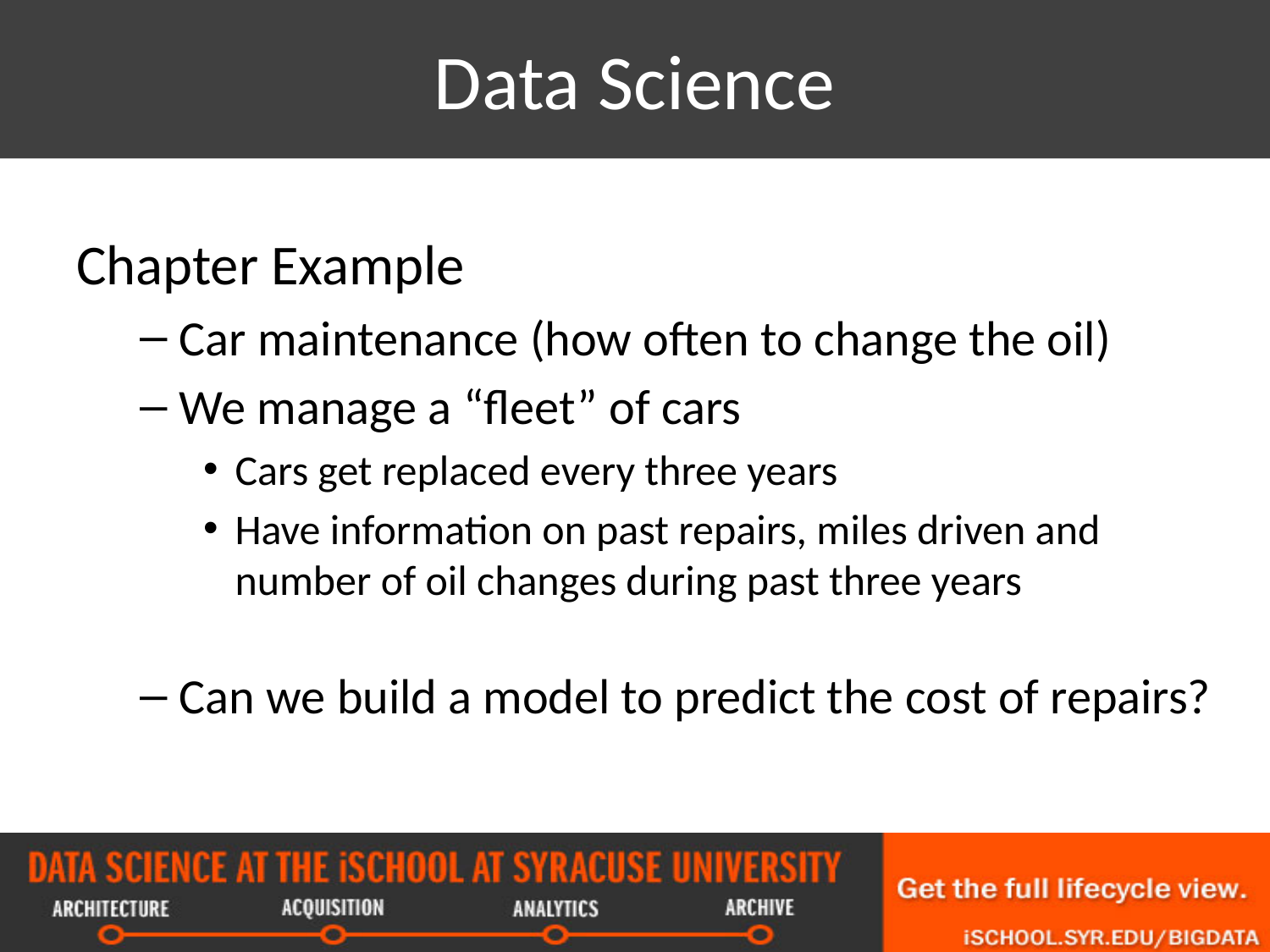

# Data Science
Chapter Example
Car maintenance (how often to change the oil)
We manage a “fleet” of cars
Cars get replaced every three years
Have information on past repairs, miles driven and number of oil changes during past three years
Can we build a model to predict the cost of repairs?